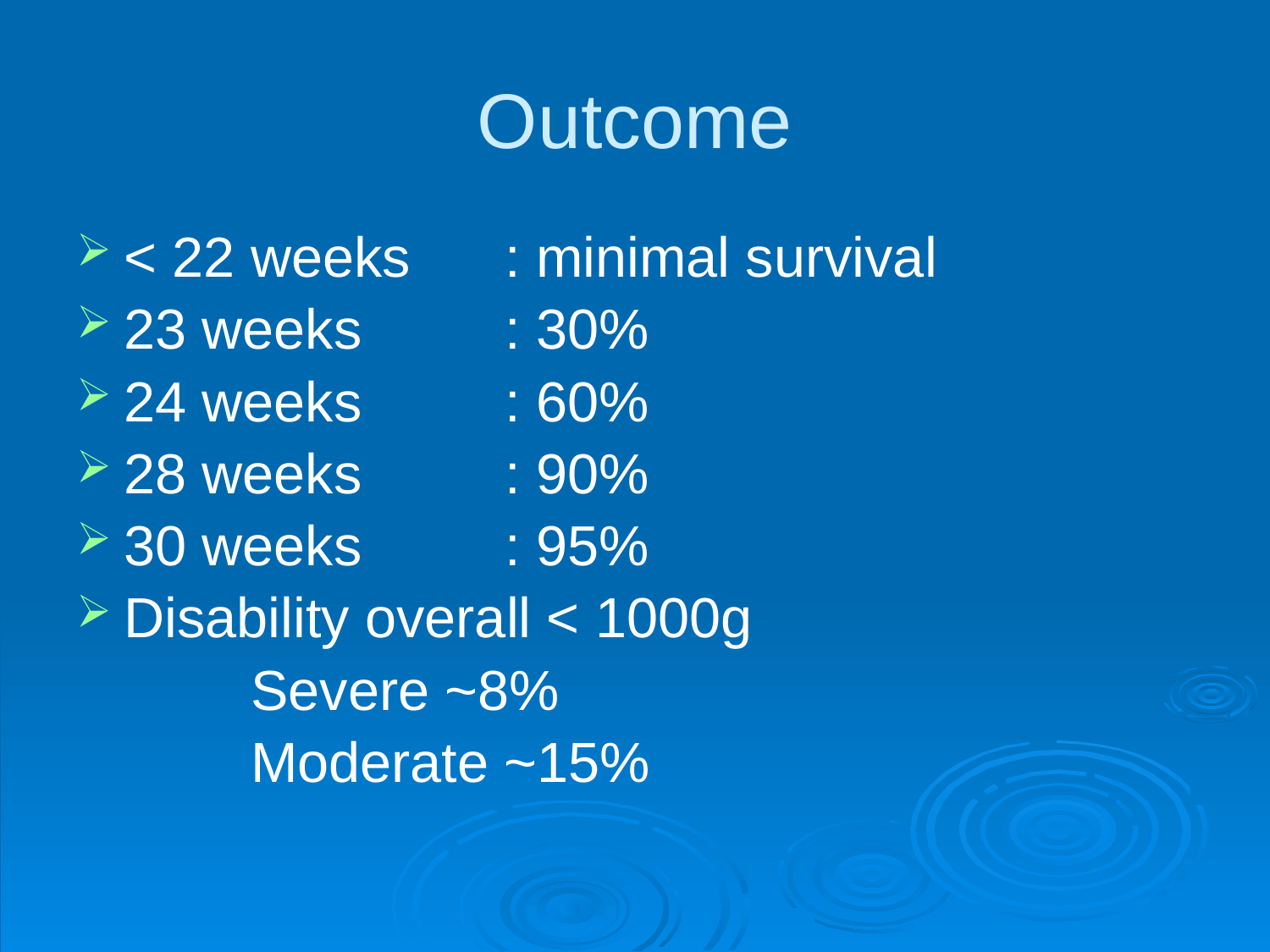

Outcome
< 22 weeks	: minimal survival
23 weeks 	: 30%
24 weeks 	: 60%
28 weeks 	: 90%
30 weeks 	: 95%
Disability overall < 1000g
		Severe ~8%
		Moderate ~15%